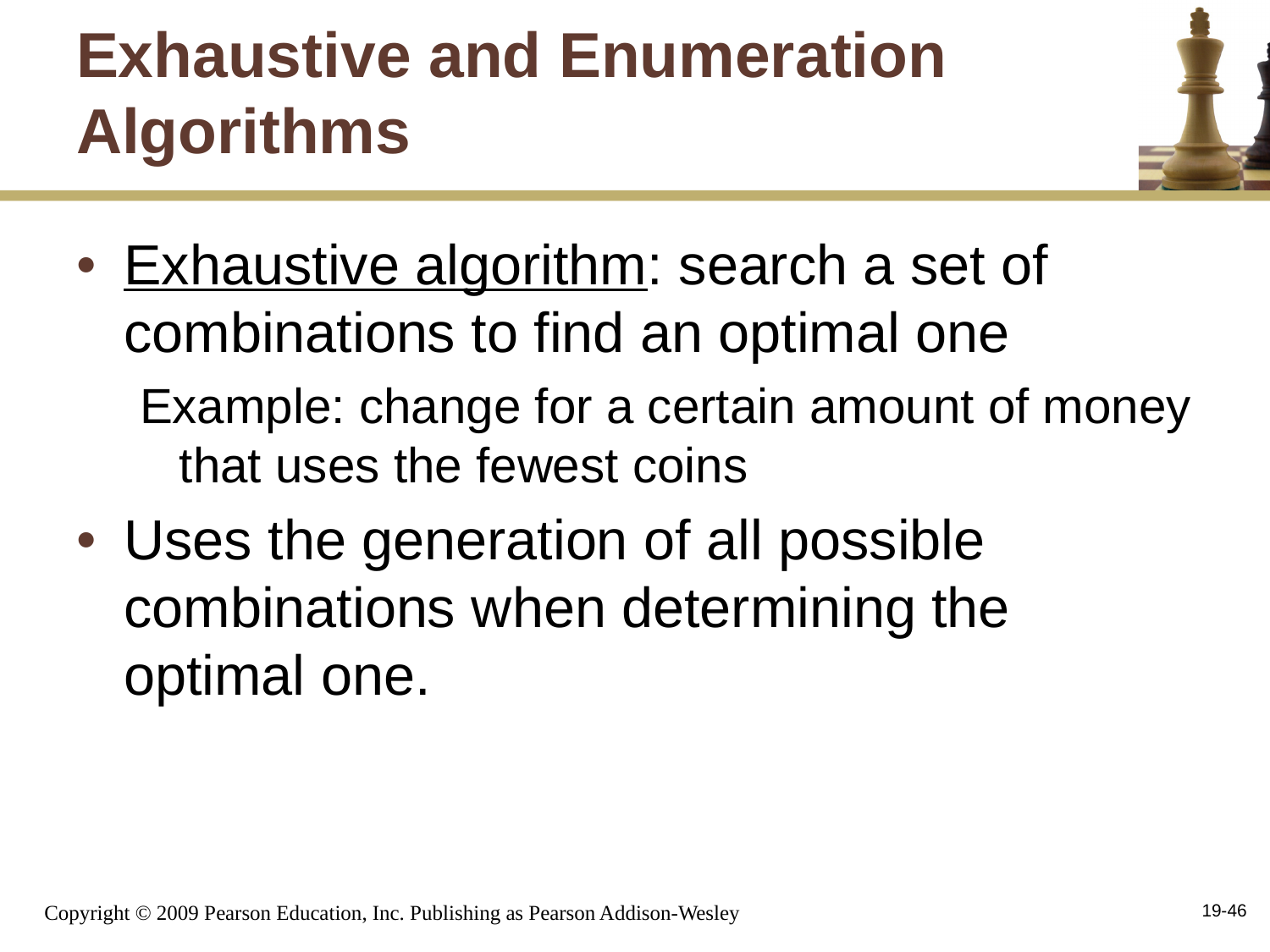

# Exhaustive and Enumeration Algorithms
Exhaustive algorithm: search a set of combinations to find an optimal one
Example: change for a certain amount of money that uses the fewest coins
Uses the generation of all possible combinations when determining the optimal one.
19-46